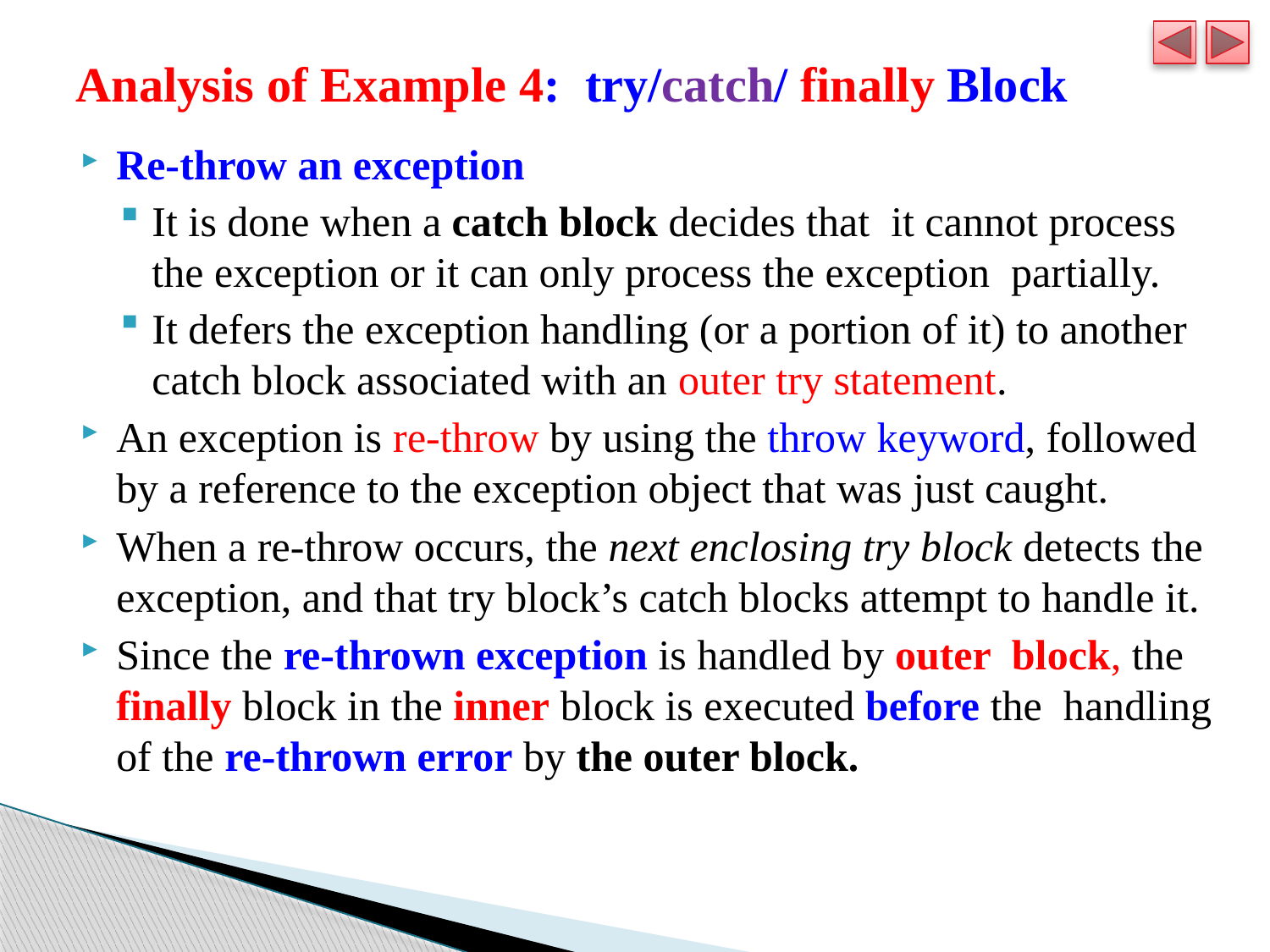

# Analysis of Example 4:  try/catch/ finally Block
Re-throw an exception
It is done when a catch block decides that  it cannot process the exception or it can only process the exception  partially.
It defers the exception handling (or a portion of it) to another catch block associated with an outer try statement.
An exception is re-throw by using the throw keyword, followed by a reference to the exception object that was just caught.
When a re-throw occurs, the next enclosing try block detects the exception, and that try block’s catch blocks attempt to handle it.
Since the re-thrown exception is handled by outer  block, the finally block in the inner block is executed before the  handling of the re-thrown error by the outer block.